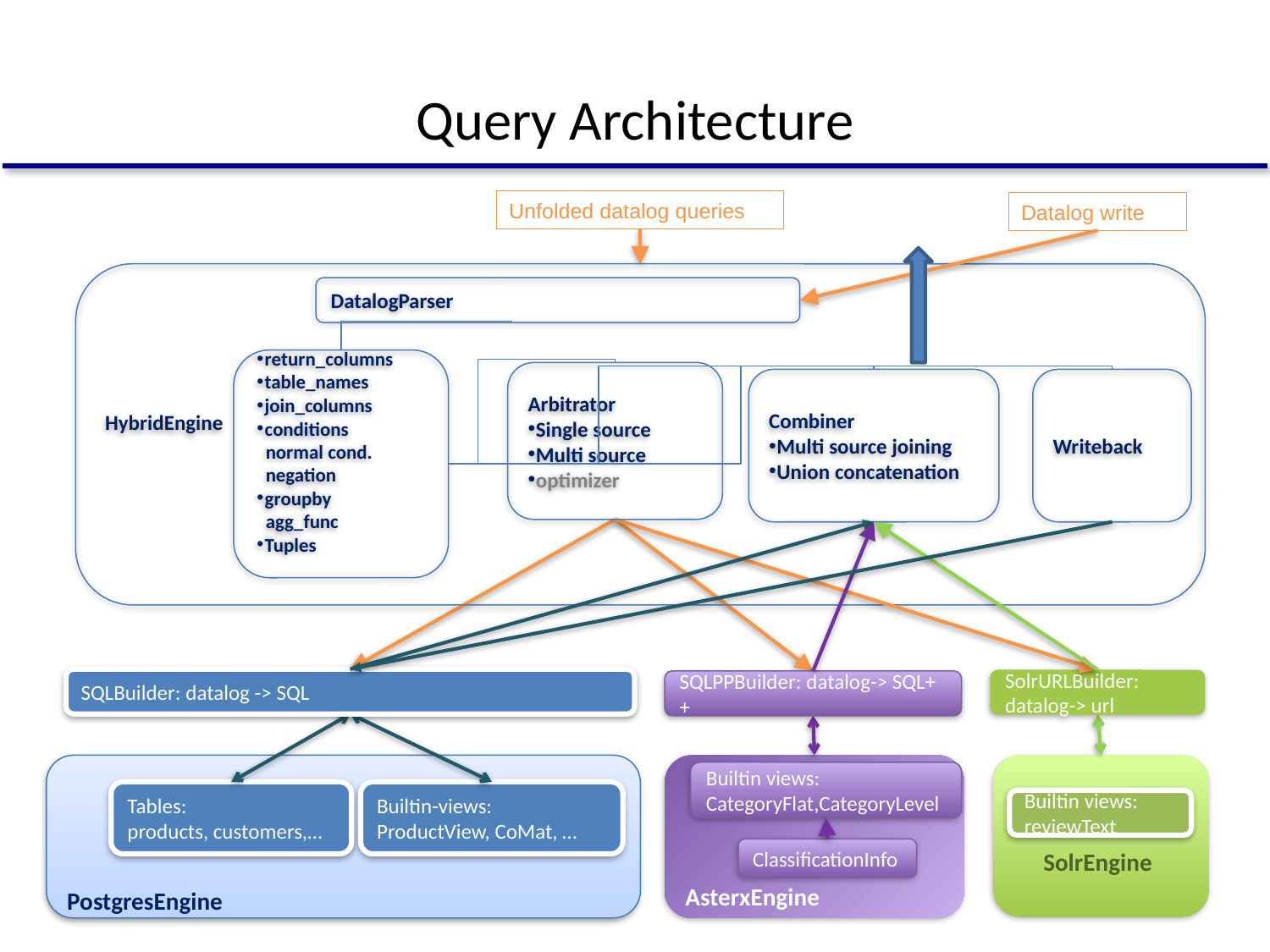

# Query Architecture
Unfolded datalog queries
Datalog write

HybridEngine

DatalogParser
return_columns
table_names
join_columns
conditions
  normal cond.
  negation
groupby
  agg_func
Tuples

Arbitrator
Single source
Multi source
optimizer
Combiner
Multi source joining
Union concatenation
Writeback
SQLBuilder: datalog -> SQL
SolrURLBuilder: datalog-> url
SQLPPBuilder: datalog-> SQL++

PostgresEngine

AsterxEngine

      SolrEngine
Builtin views:
CategoryFlat,CategoryLevel
Tables:
products, customers,…
Builtin-views: ProductView, CoMat, …
Builtin views:
reviewText
ClassificationInfo